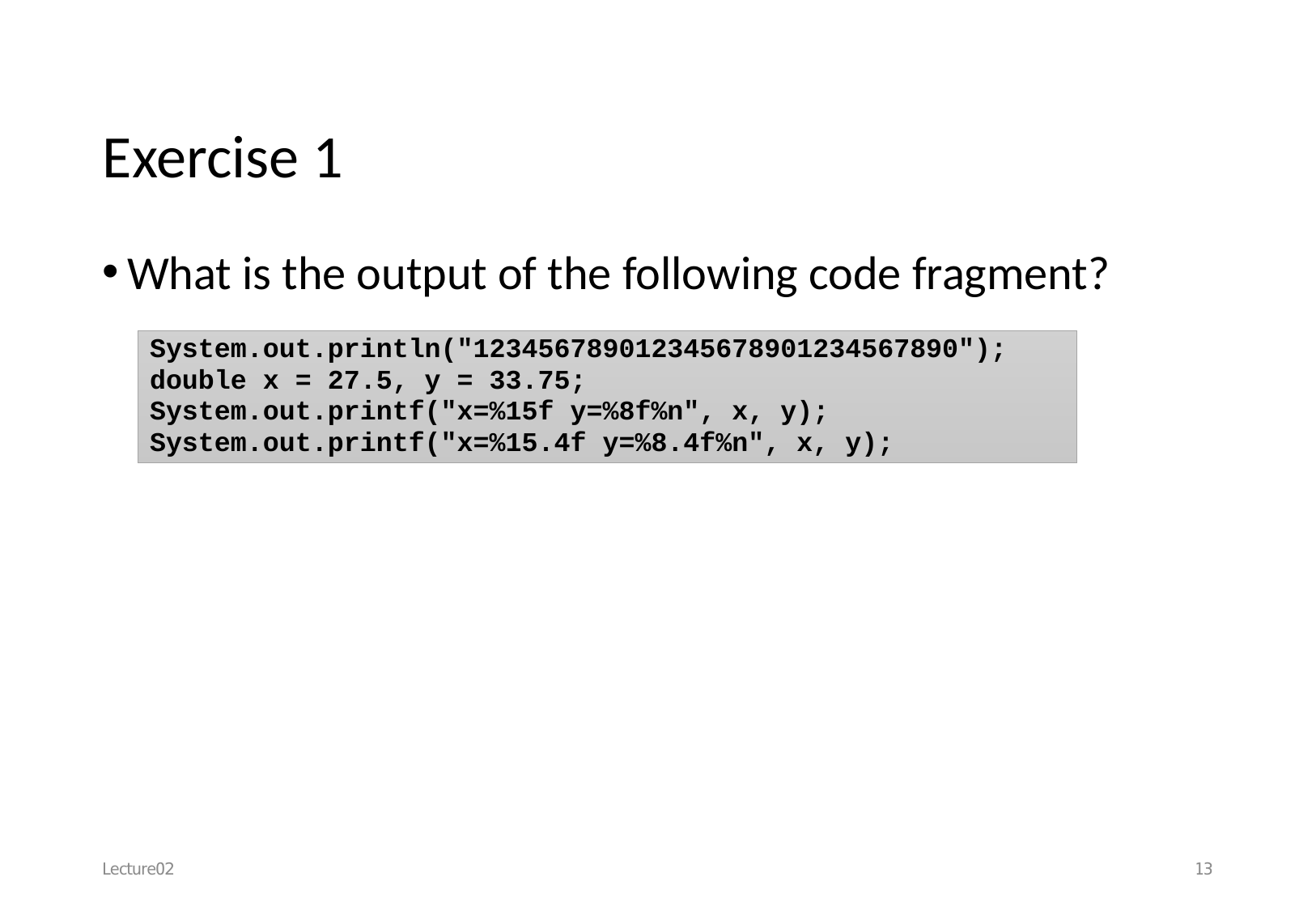

# Exercise 1
What is the output of the following code fragment?
System.out.println("123456789012345678901234567890");
double x = 27.5, y = 33.75;
System.out.printf("x=%15f y=%8f%n", x, y);
System.out.printf("x=%15.4f y=%8.4f%n", x, y);
Lecture02
13